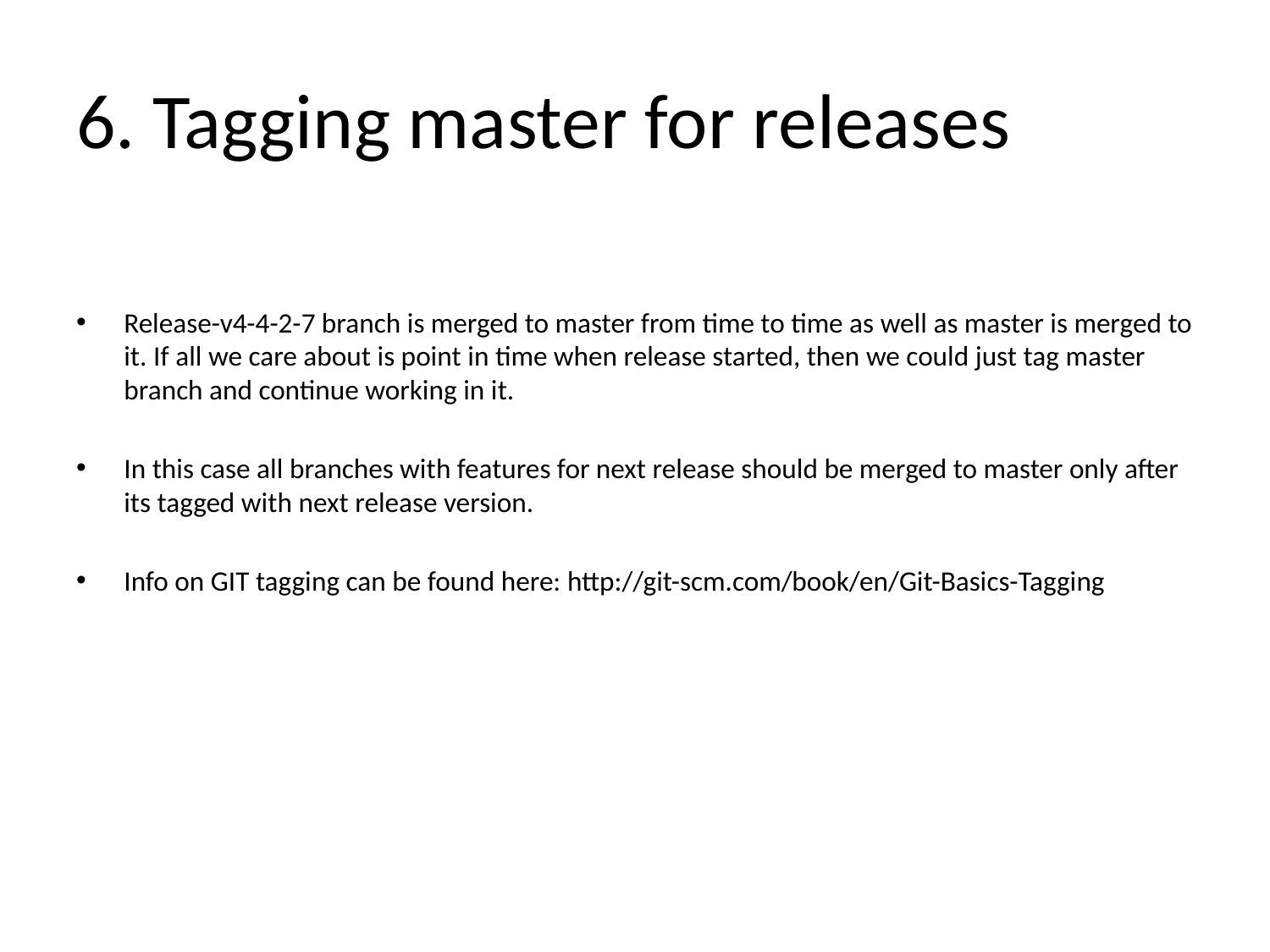

# 6. Tagging master for releases
Release-v4-4-2-7 branch is merged to master from time to time as well as master is merged to it. If all we care about is point in time when release started, then we could just tag master branch and continue working in it.

In this case all branches with features for next release should be merged to master only after its tagged with next release version.

Info on GIT tagging can be found here: http://git-scm.com/book/en/Git-Basics-Tagging